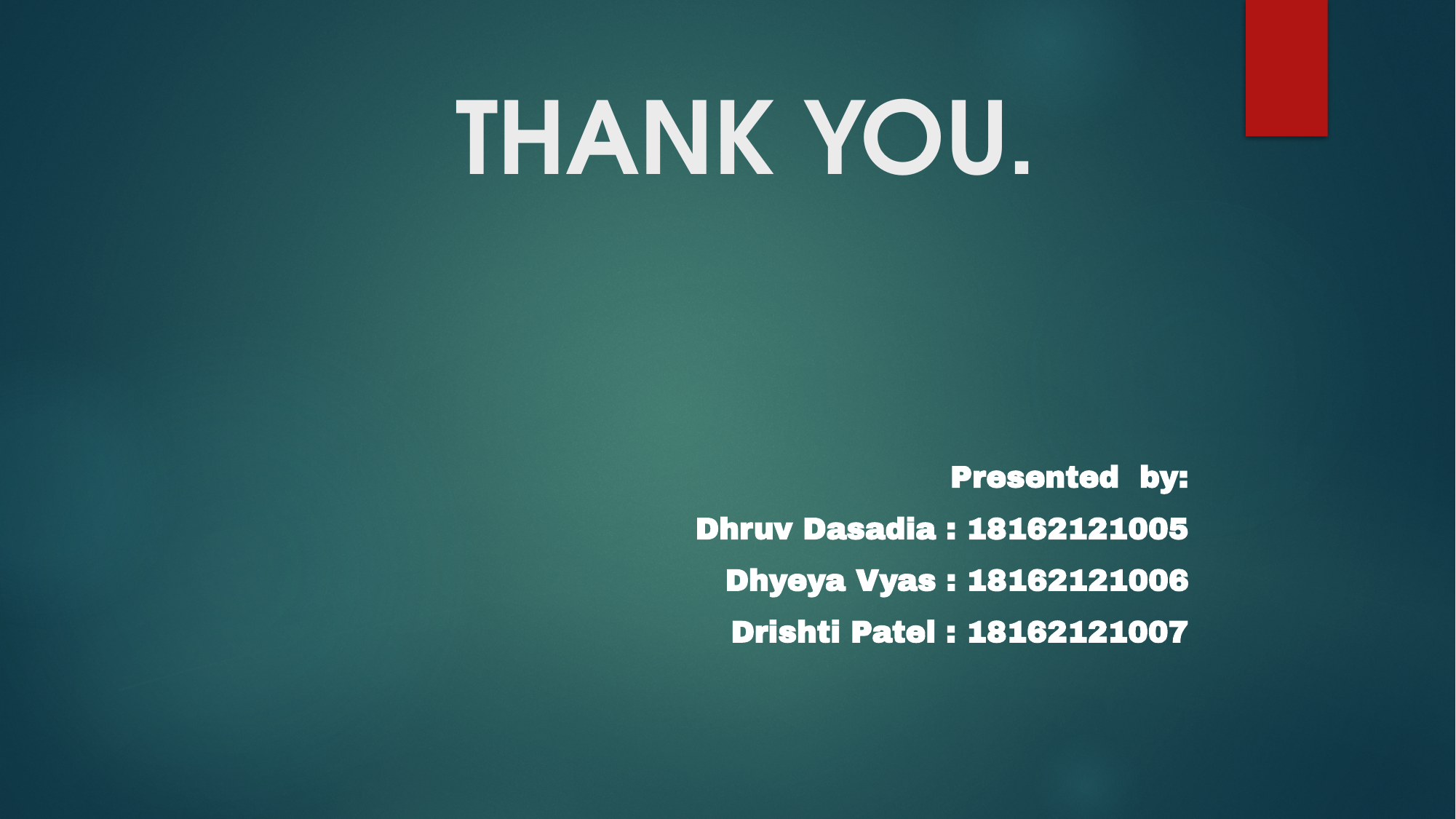

# THANK YOU.

Presented  by:
Dhruv Dasadia : 18162121005
Dhyeya Vyas : 18162121006
Drishti Patel : 18162121007